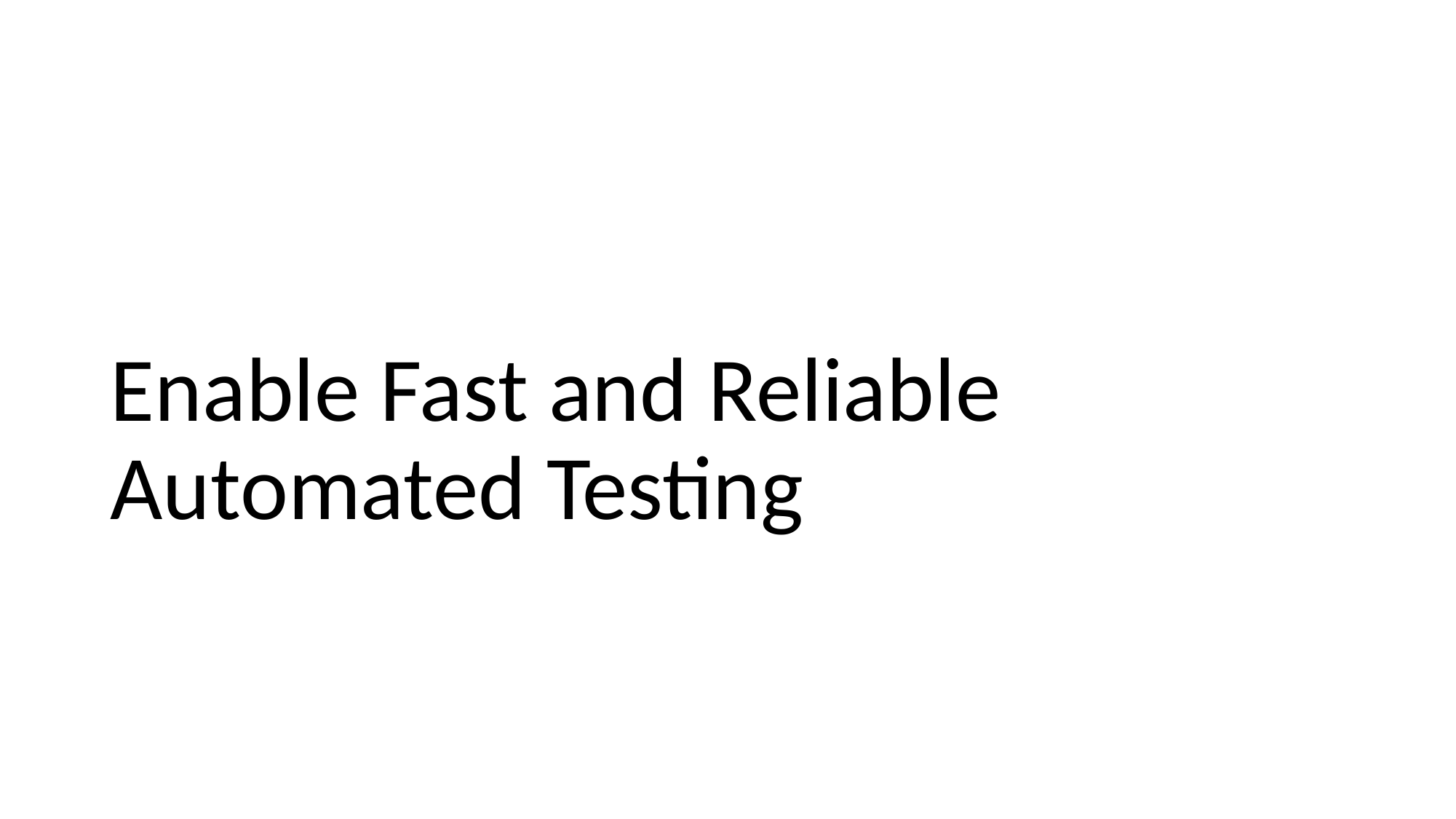

# Enable Fast and Reliable Automated Testing